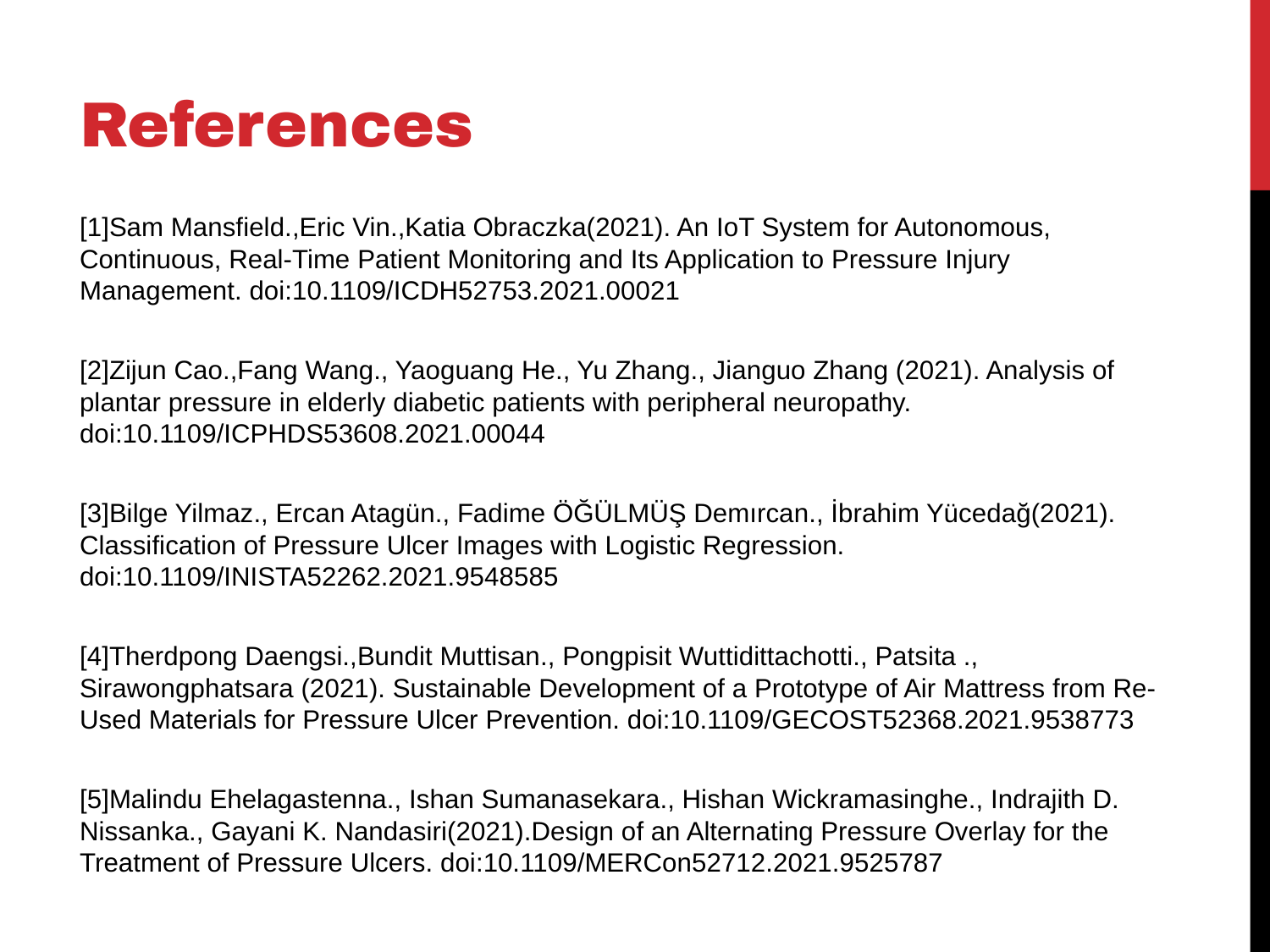

# References
[1]Sam Mansfield.,Eric Vin.,Katia Obraczka(2021). An IoT System for Autonomous, Continuous, Real-Time Patient Monitoring and Its Application to Pressure Injury Management. doi:10.1109/ICDH52753.2021.00021

[2]Zijun Cao.,Fang Wang., Yaoguang He., Yu Zhang., Jianguo Zhang (2021). Analysis of plantar pressure in elderly diabetic patients with peripheral neuropathy. doi:10.1109/ICPHDS53608.2021.00044

[3]Bilge Yilmaz., Ercan Atagün., Fadime ÖĞÜLMÜŞ Demırcan., İbrahim Yücedağ(2021). Classification of Pressure Ulcer Images with Logistic Regression. doi:10.1109/INISTA52262.2021.9548585

[4]Therdpong Daengsi.,Bundit Muttisan., Pongpisit Wuttidittachotti., Patsita ., Sirawongphatsara (2021). Sustainable Development of a Prototype of Air Mattress from Re-Used Materials for Pressure Ulcer Prevention. doi:10.1109/GECOST52368.2021.9538773

[5]Malindu Ehelagastenna., Ishan Sumanasekara., Hishan Wickramasinghe., Indrajith D. Nissanka., Gayani K. Nandasiri(2021).Design of an Alternating Pressure Overlay for the Treatment of Pressure Ulcers. doi:10.1109/MERCon52712.2021.9525787